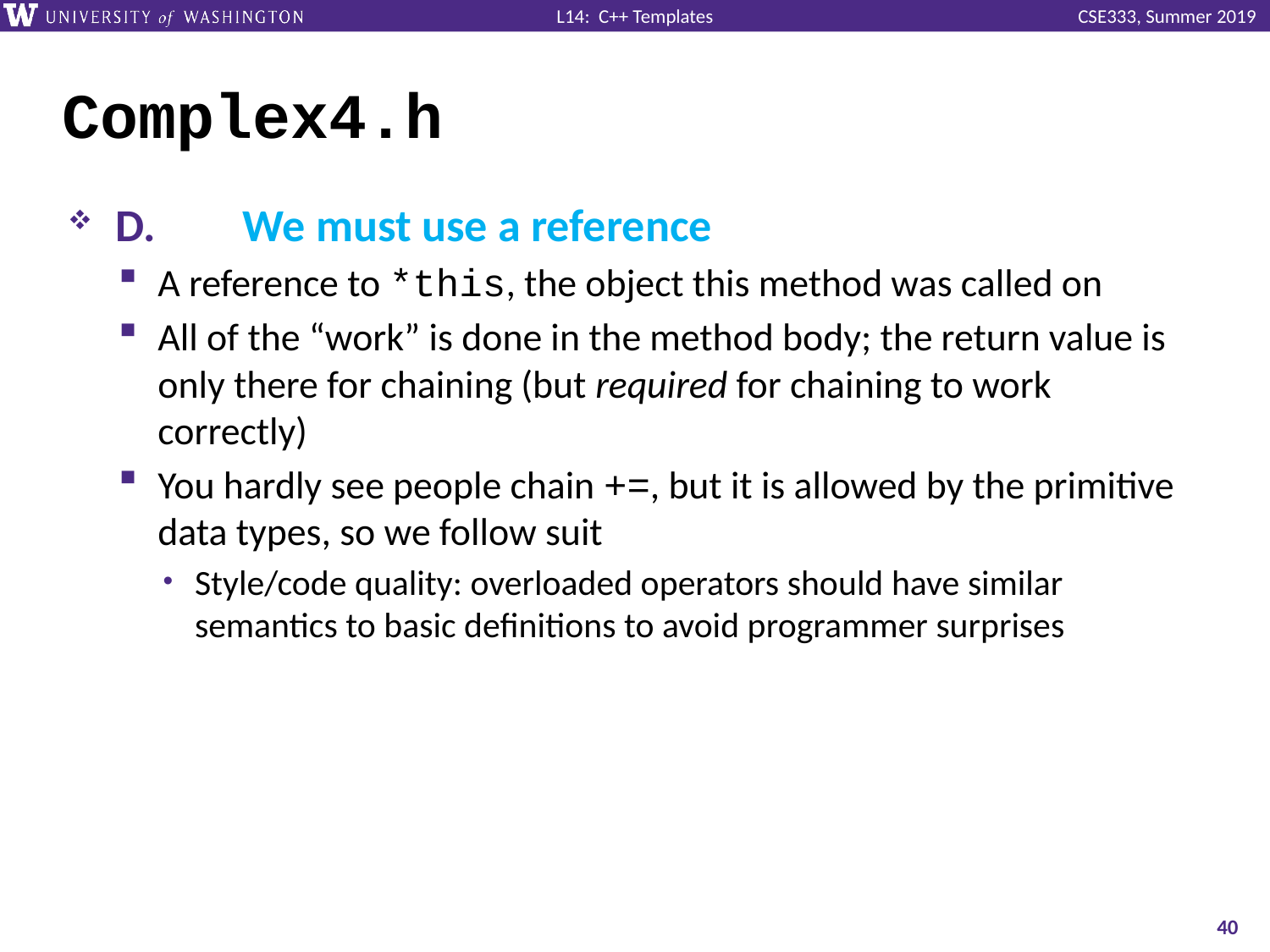

# Complex4.h
D.	We must use a reference
A reference to *this, the object this method was called on
All of the “work” is done in the method body; the return value is only there for chaining (but required for chaining to work correctly)
You hardly see people chain +=, but it is allowed by the primitive data types, so we follow suit
Style/code quality: overloaded operators should have similar semantics to basic definitions to avoid programmer surprises

40